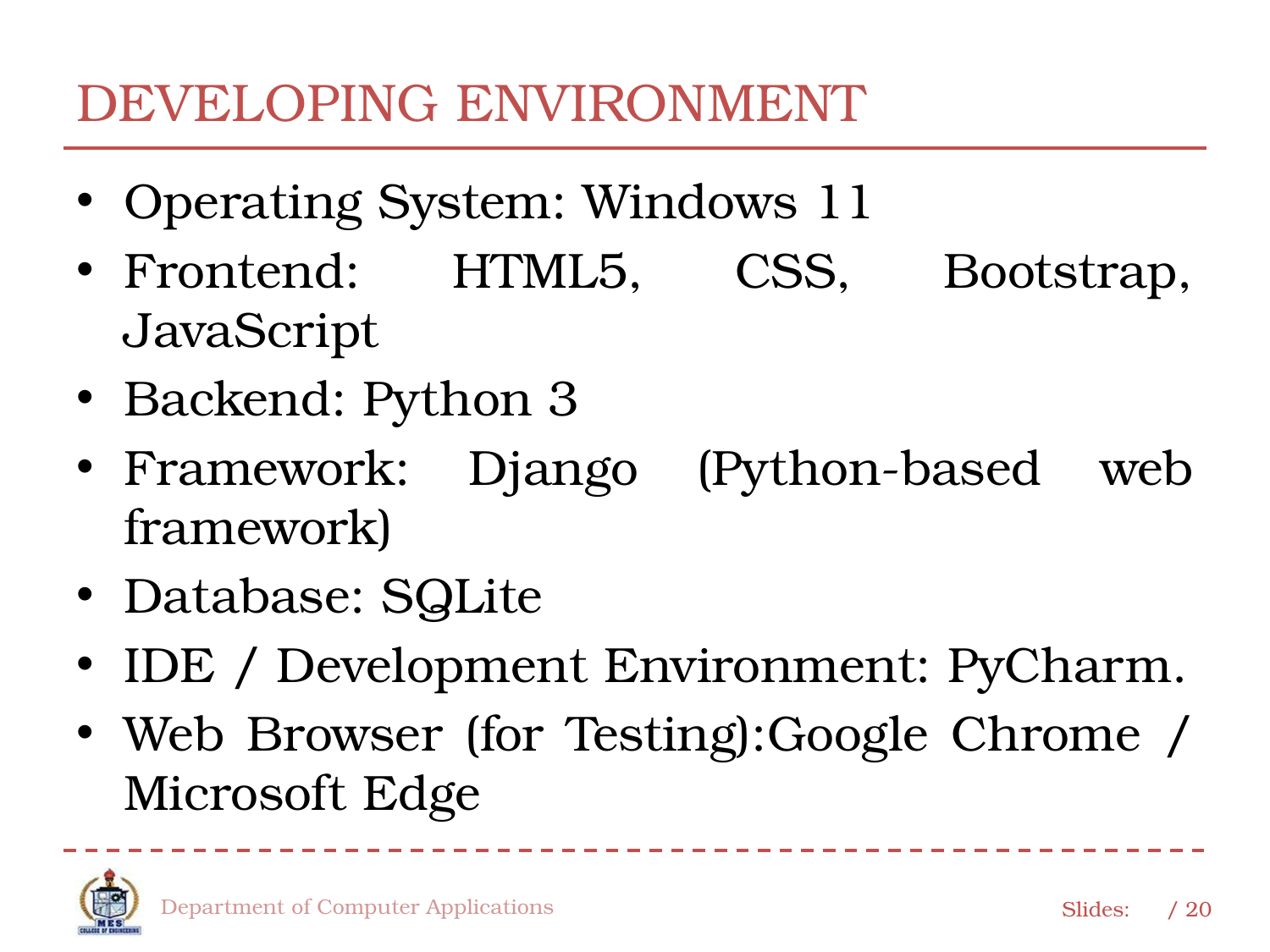

# DEVELOPING ENVIRONMENT
Operating System: Windows 11
Frontend: HTML5, CSS, Bootstrap, JavaScript
Backend: Python 3
Framework: Django (Python-based web framework)
Database: SQLite
IDE / Development Environment: PyCharm.
Web Browser (for Testing):Google Chrome / Microsoft Edge

Department of Computer Applications
12